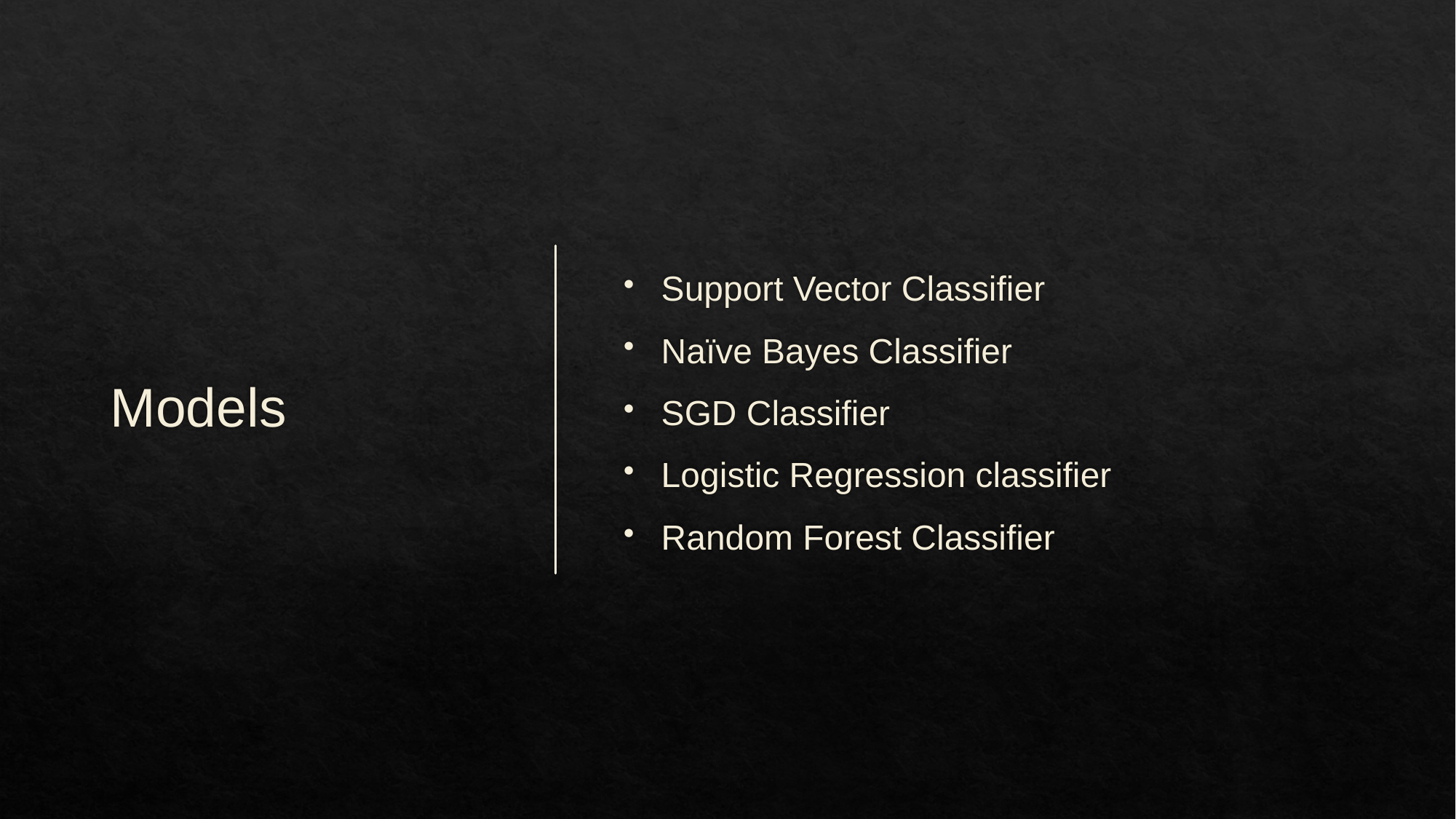

# Models
Support Vector Classifier
Naïve Bayes Classifier
SGD Classifier
Logistic Regression classifier
Random Forest Classifier